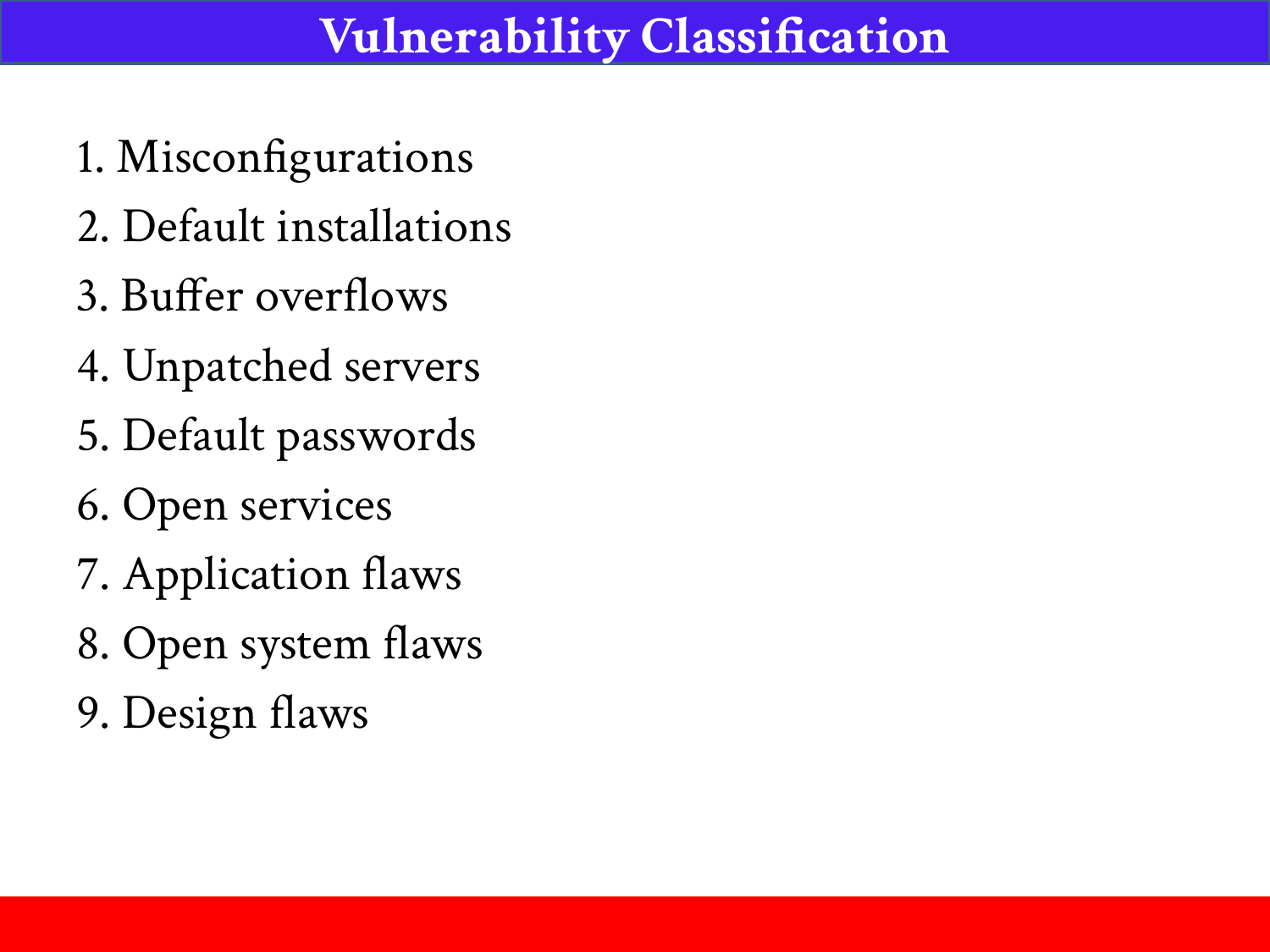

Vulnerability Classification
1. Misconfigurations
2. Default installations
3. Buffer overflows
4. Unpatched servers
5. Default passwords
6. Open services
7. Application flaws
8. Open system flaws
9. Design flaws